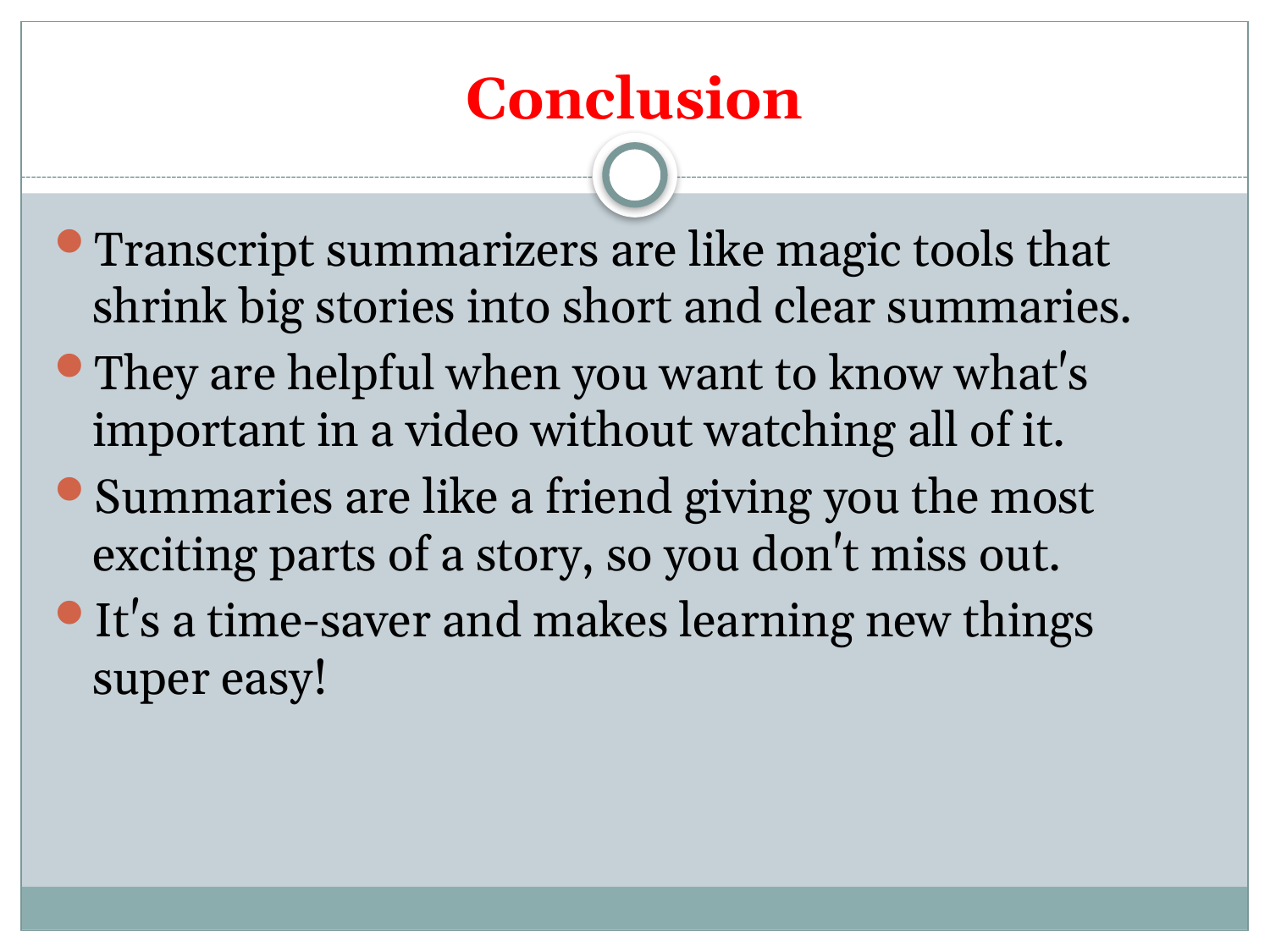

# Conclusion
Transcript summarizers are like magic tools that shrink big stories into short and clear summaries.
They are helpful when you want to know what's important in a video without watching all of it.
Summaries are like a friend giving you the most exciting parts of a story, so you don't miss out.
It's a time-saver and makes learning new things super easy!